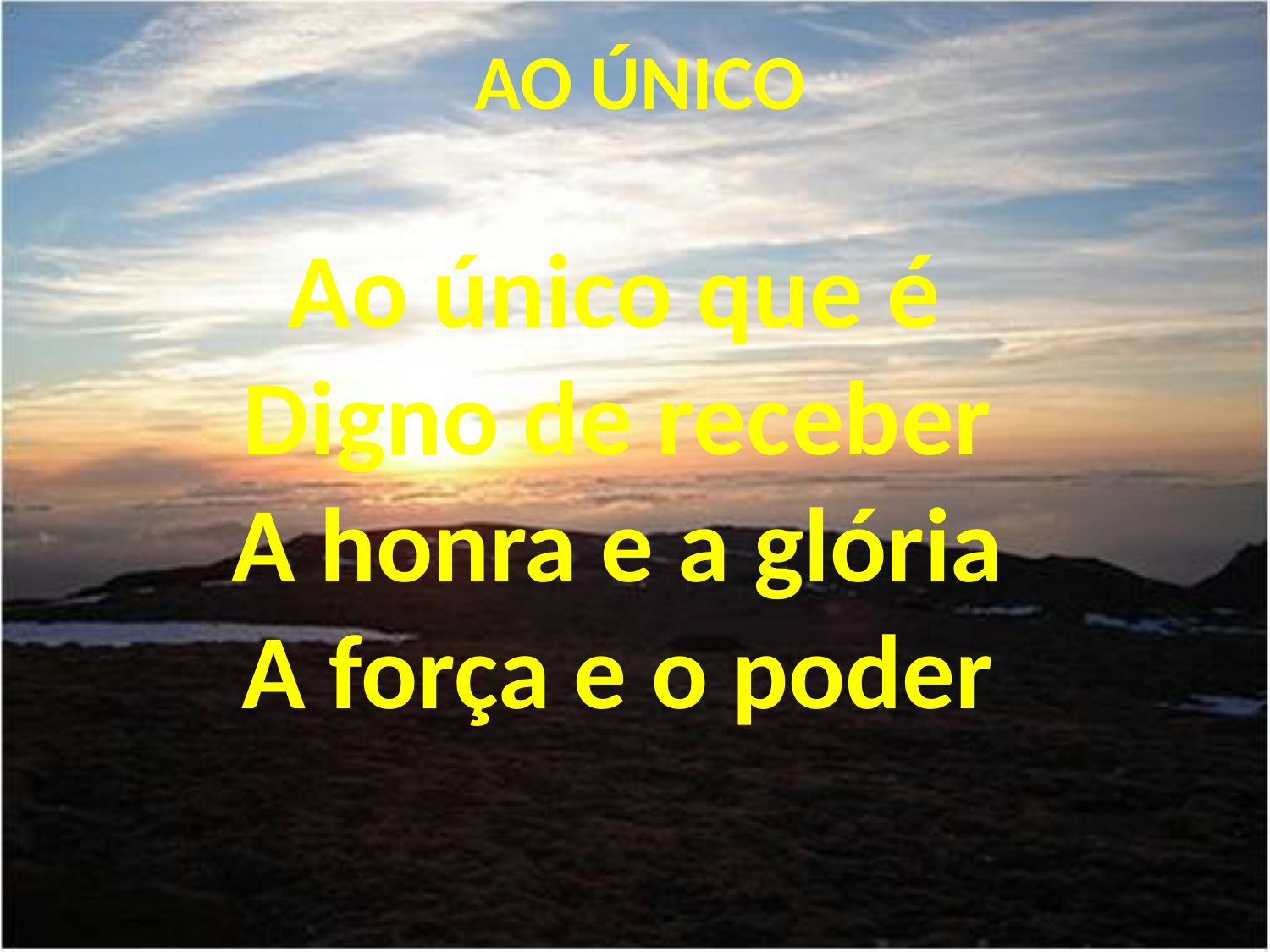

AO ÚNICO
 Ao único que é
Digno de receber
A honra e a glória
A força e o poder